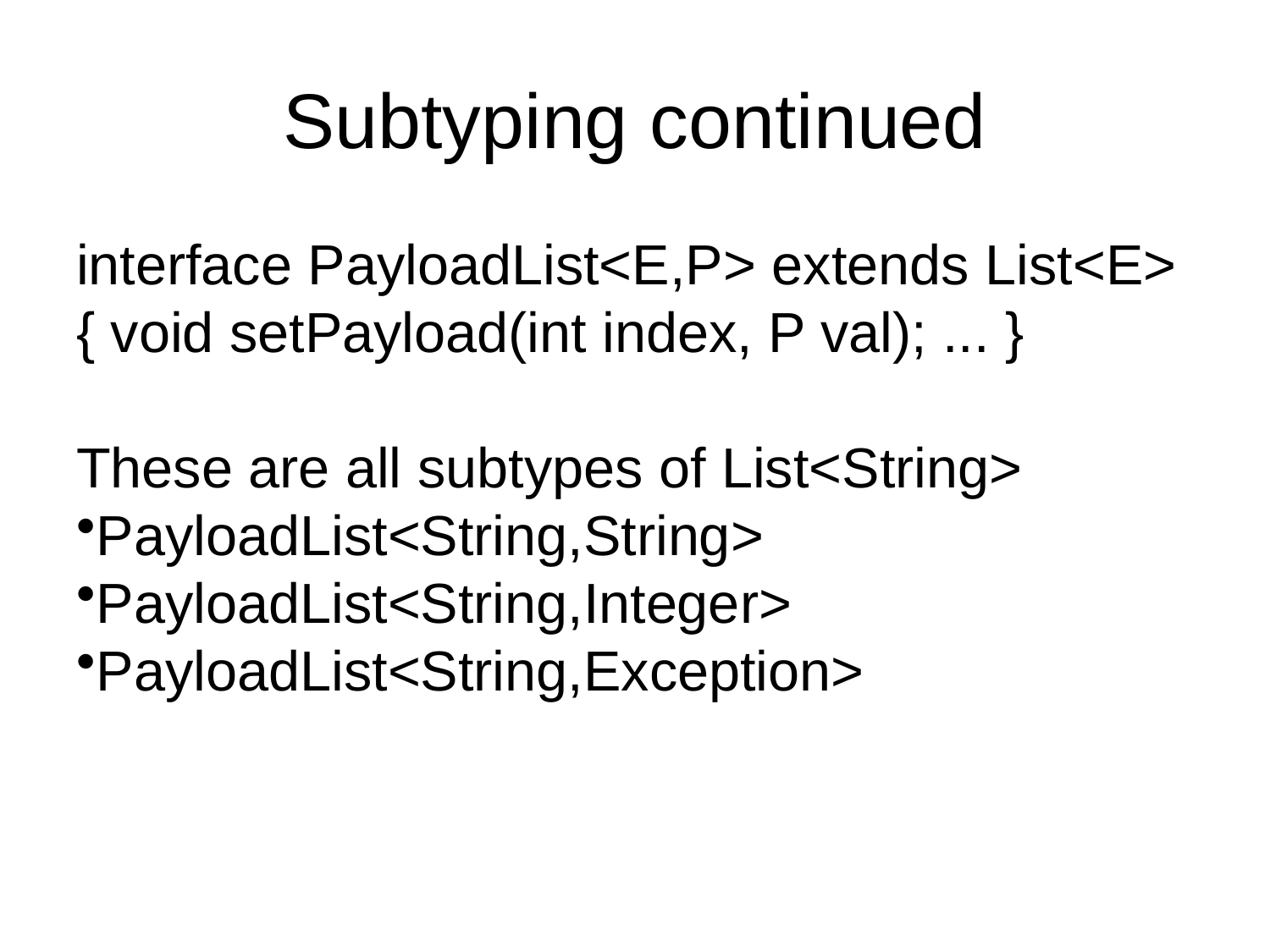

# Subtyping continued
interface PayloadList<E,P> extends List<E> { void setPayload(int index, P val); ... }

These are all subtypes of List<String>
PayloadList<String,String>
PayloadList<String,Integer>
PayloadList<String,Exception>